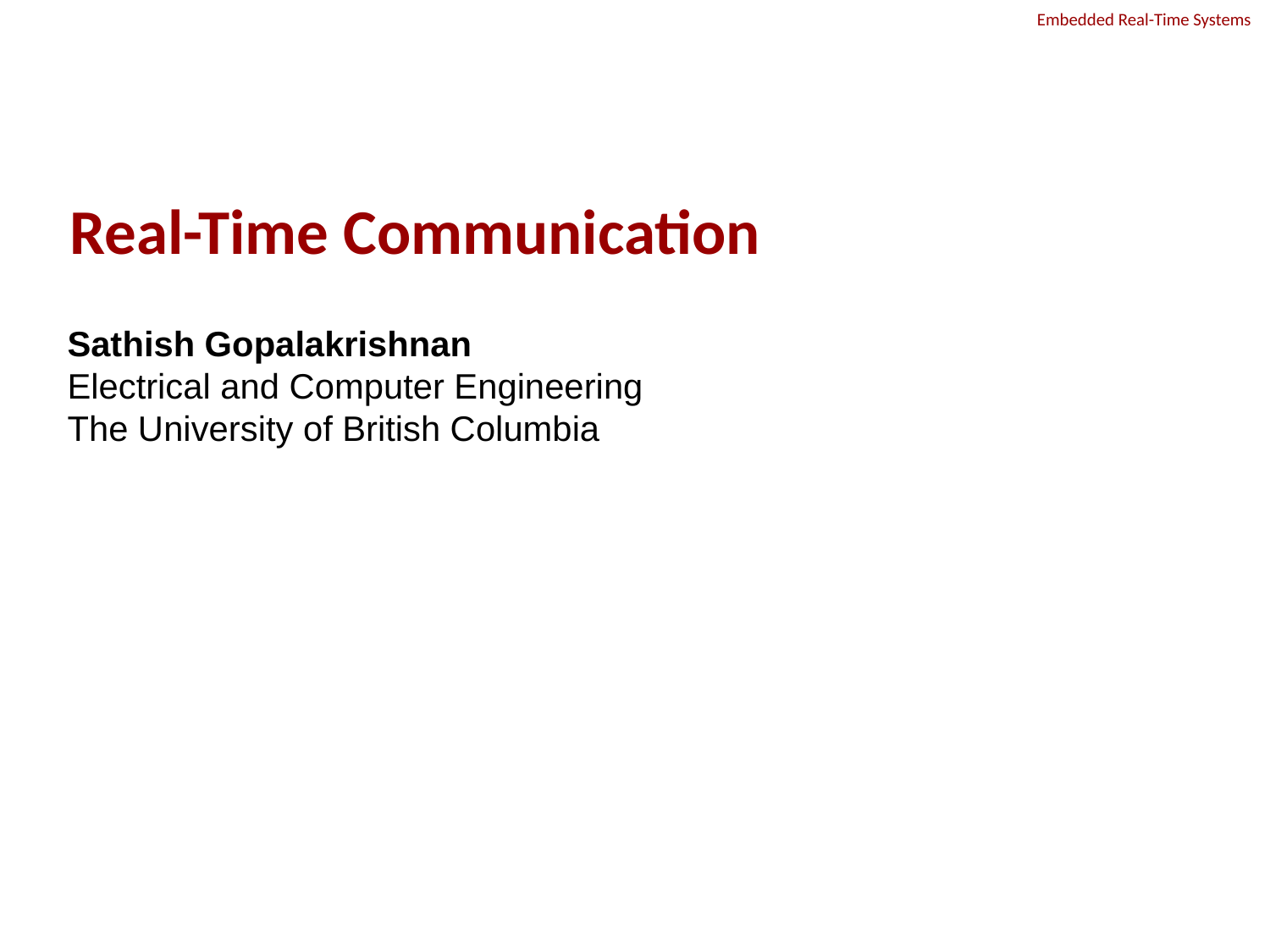

Real-Time Communication
Sathish Gopalakrishnan
Electrical and Computer Engineering
The University of British Columbia